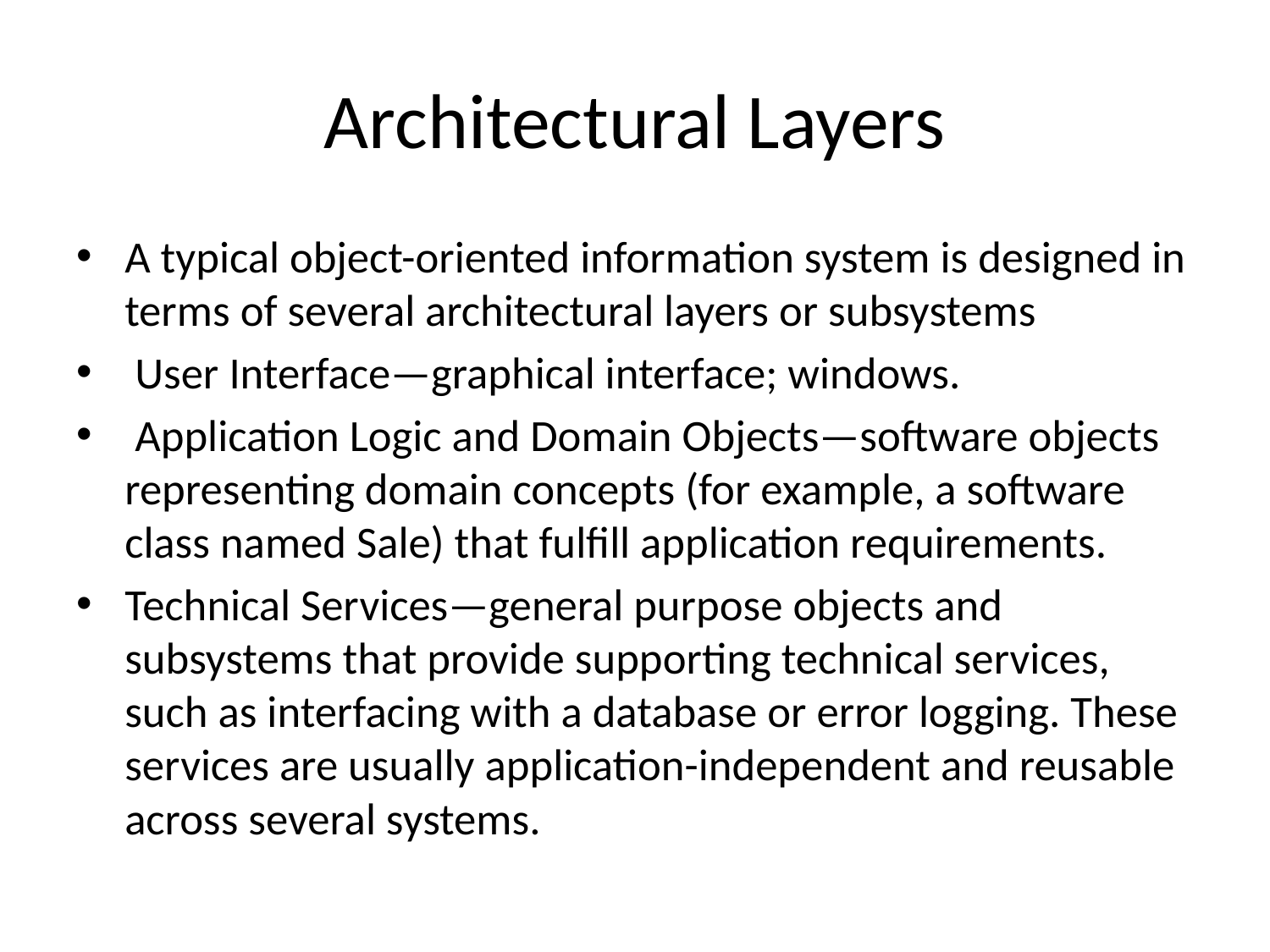

# Architectural Layers
A typical object-oriented information system is designed in terms of several architectural layers or subsystems
 User Interface—graphical interface; windows.
 Application Logic and Domain Objects—software objects representing domain concepts (for example, a software class named Sale) that fulfill application requirements.
Technical Services—general purpose objects and subsystems that provide supporting technical services, such as interfacing with a database or error logging. These services are usually application-independent and reusable across several systems.